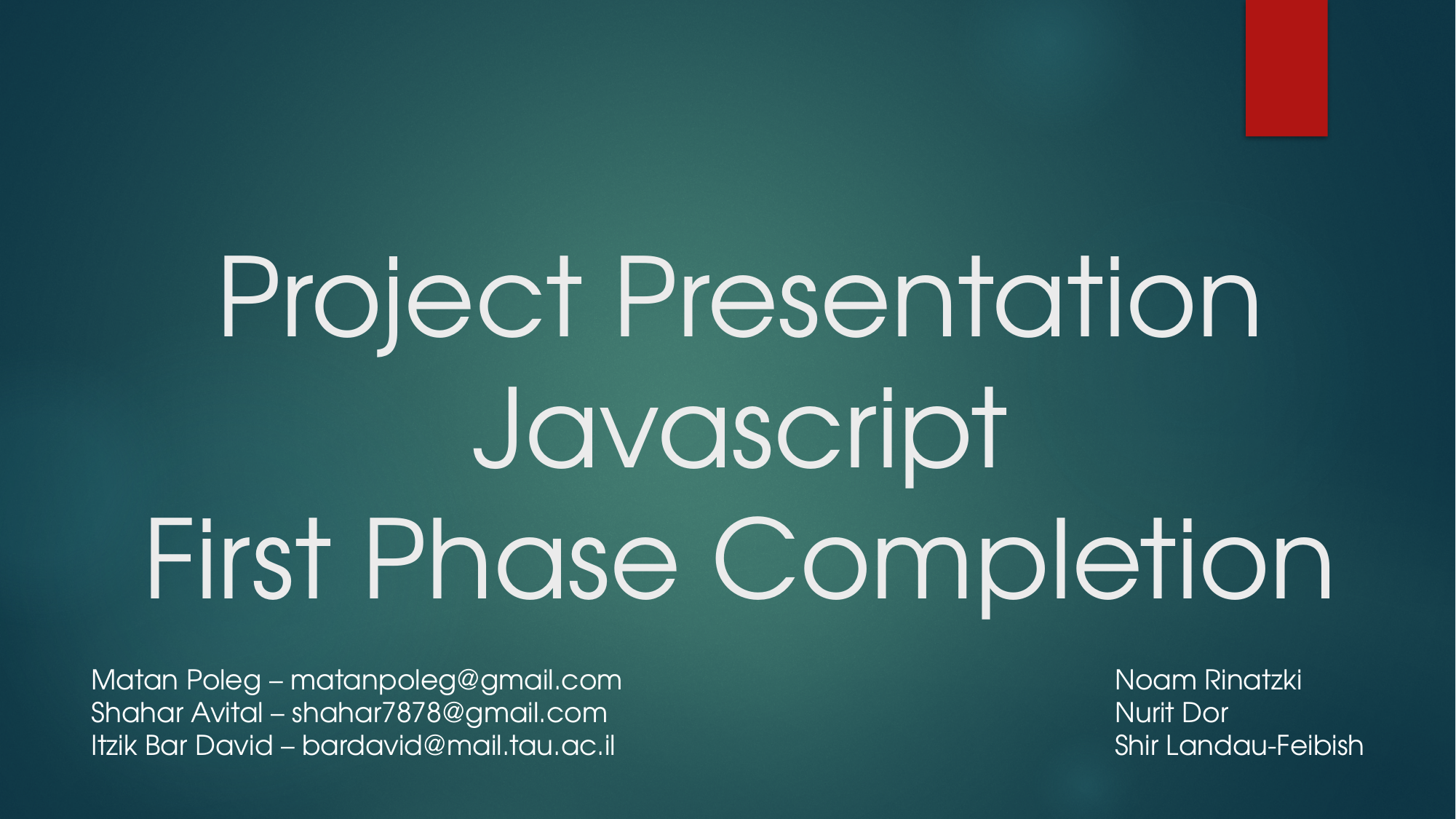

# Project Presentation Javascript First Phase Completion
Matan Poleg – matanpoleg@gmail.com
Shahar Avital – shahar7878@gmail.com
Itzik Bar David – bardavid@mail.tau.ac.il
Noam Rinatzki
Nurit Dor
Shir Landau-Feibish